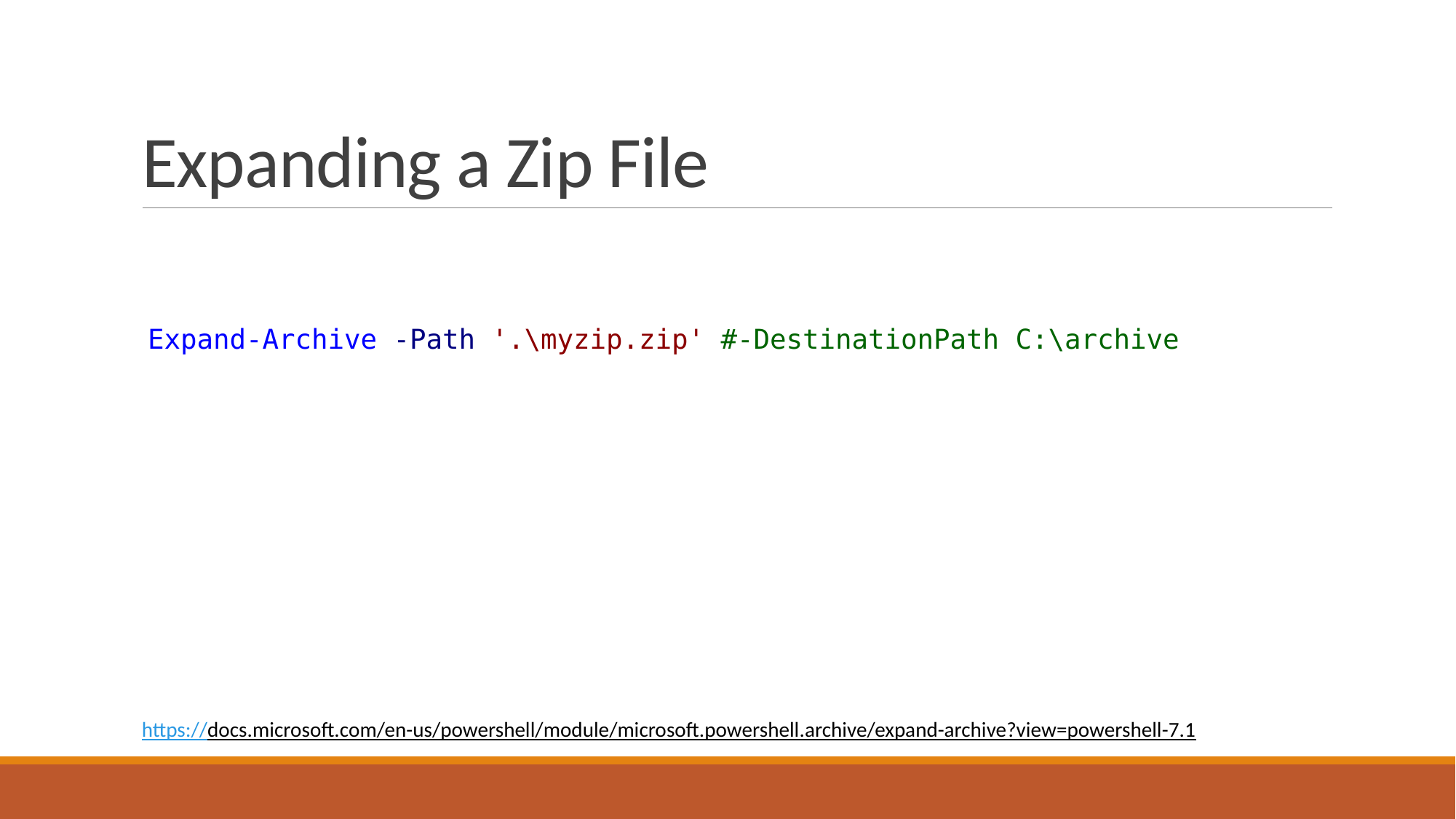

# Expanding a Zip File
 Expand-Archive -Path '.\myzip.zip' #-DestinationPath C:\archive
https://docs.microsoft.com/en-us/powershell/module/microsoft.powershell.archive/expand-archive?view=powershell-7.1